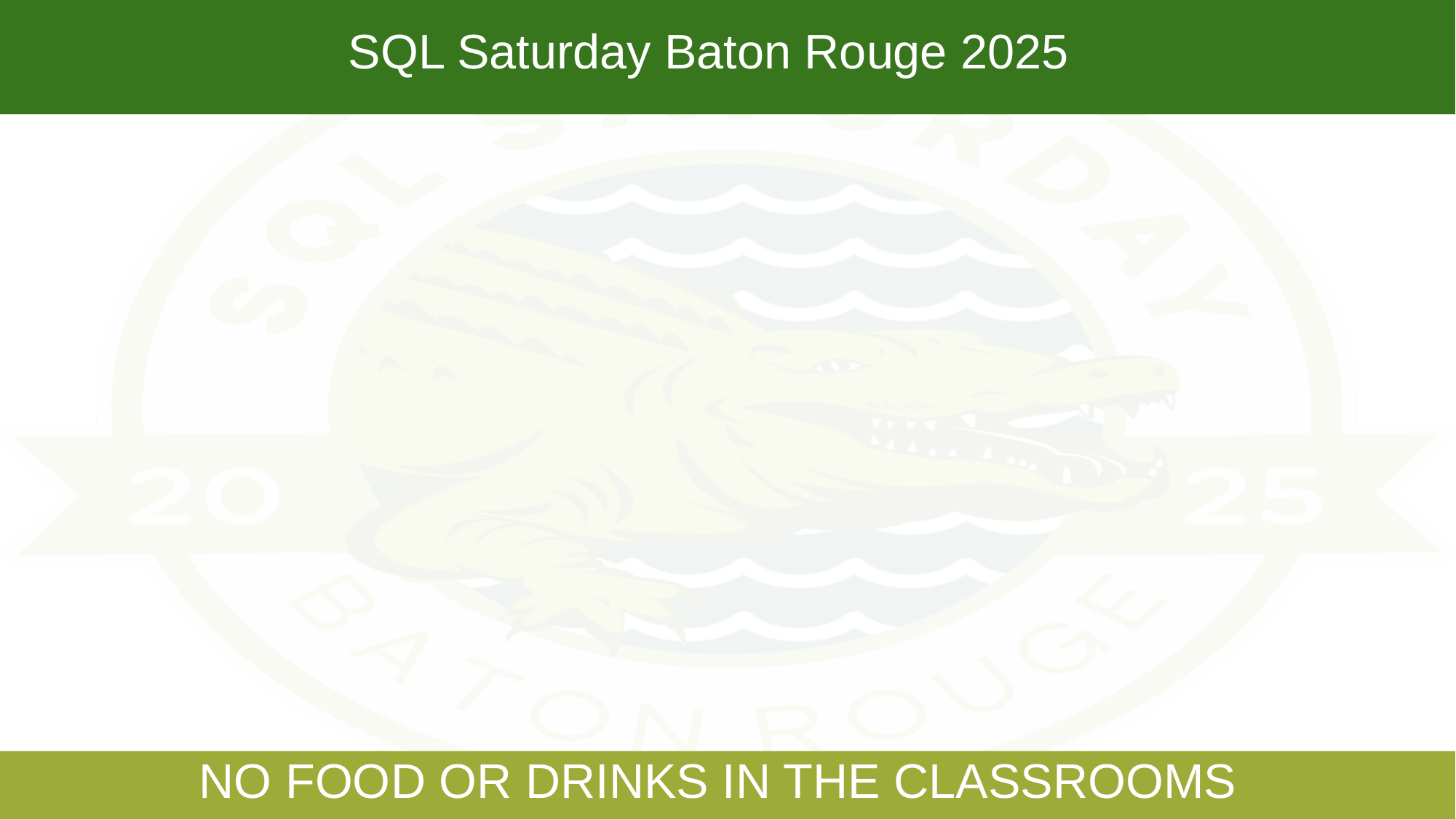

SQL Saturday Baton Rouge 2025
#

NO FOOD OR DRINKS IN THE CLASSROOMS